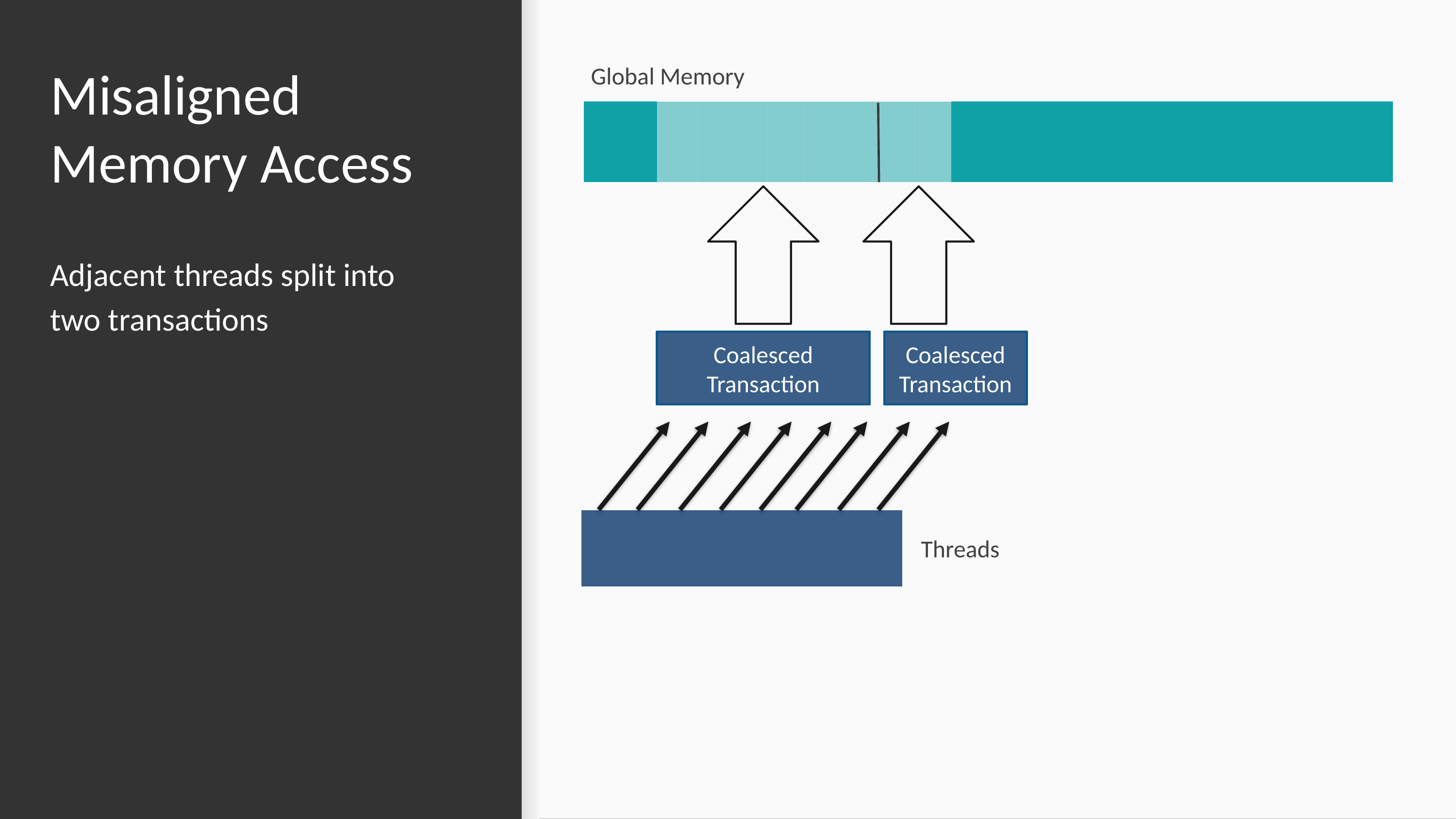

# Misaligned Memory Access
Global Memory
|  |  |  |  |  |  |  |  |  |  |  |  |  |  |  |  |  |  |  |  |  |  |
| --- | --- | --- | --- | --- | --- | --- | --- | --- | --- | --- | --- | --- | --- | --- | --- | --- | --- | --- | --- | --- | --- |

Adjacent threads split into    two transactions
Coalesced Transaction
Coalesced Transaction
|  |  |  |  |  |  |  |  |
| --- | --- | --- | --- | --- | --- | --- | --- |
Threads